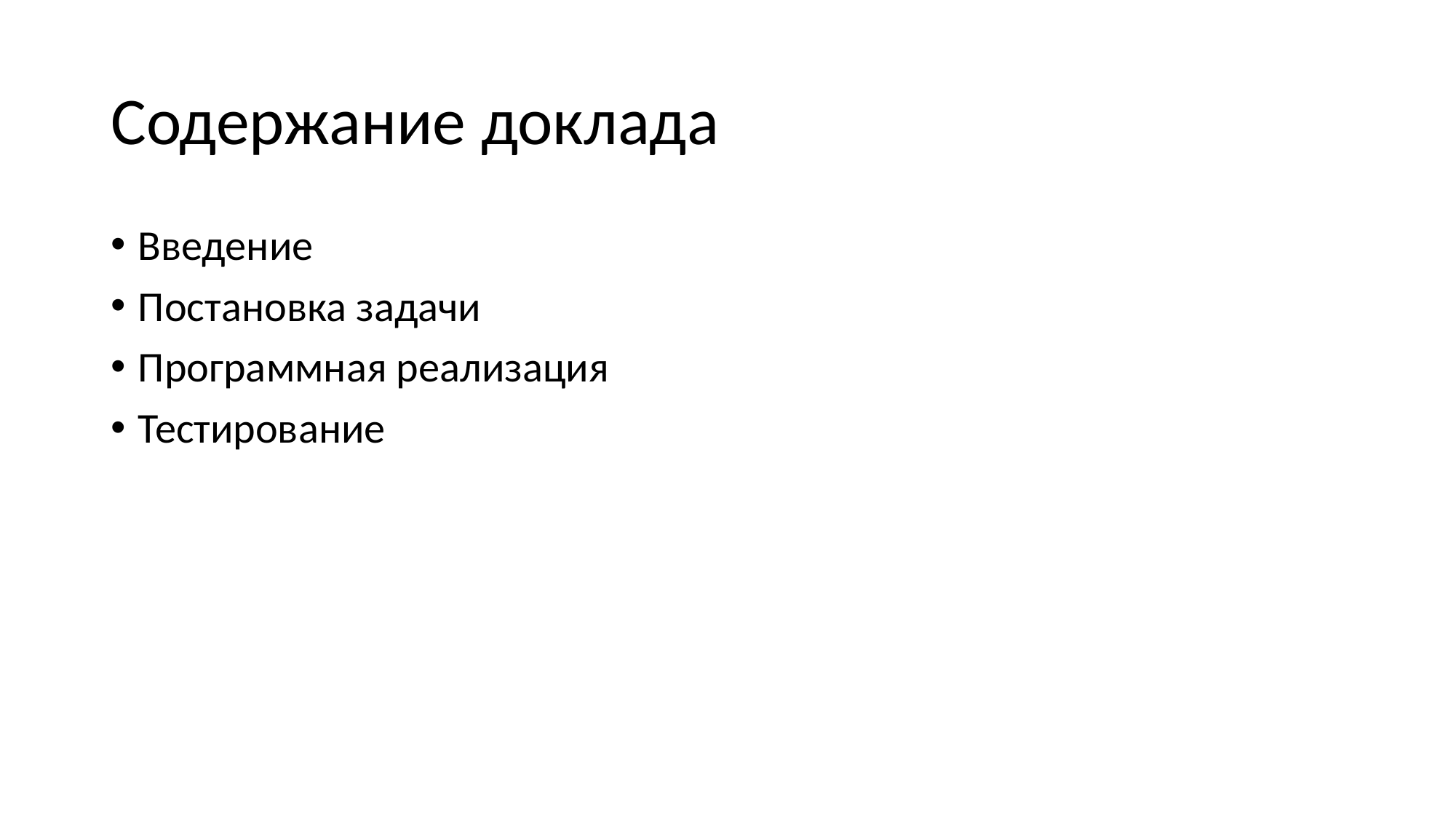

# Содержание доклада
Введение
Постановка задачи
Программная реализация
Тестирование